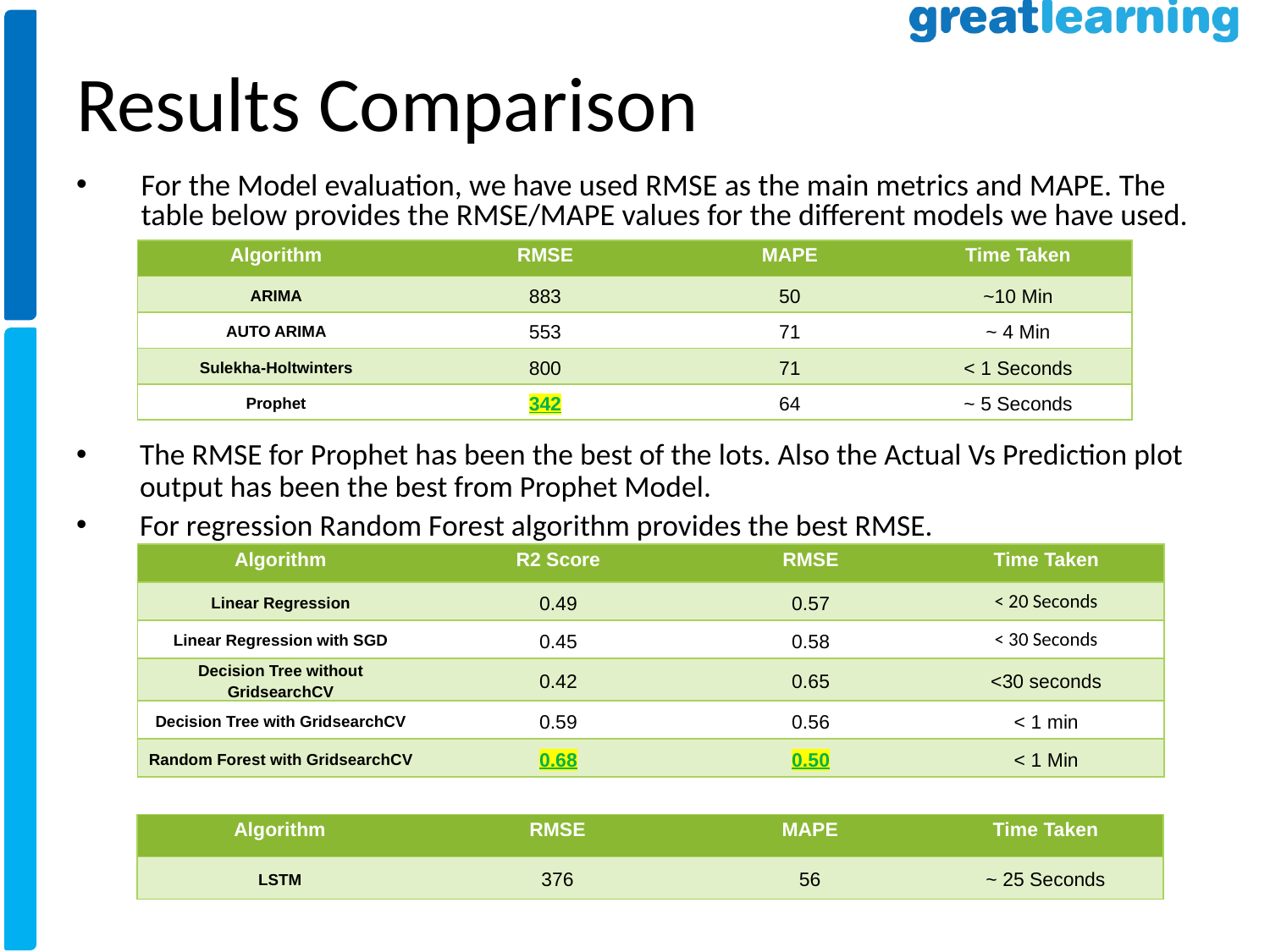

# Results Comparison
For the Model evaluation, we have used RMSE as the main metrics and MAPE. The table below provides the RMSE/MAPE values for the different models we have used.

| Algorithm | RMSE | MAPE | Time Taken |
| --- | --- | --- | --- |
| ARIMA | 883 | 50 | ~10 Min |
| AUTO ARIMA | 553 | 71 | ~ 4 Min |
| Sulekha-Holtwinters | 800 | 71 | < 1 Seconds |
| Prophet | 342 | 64 | ~ 5 Seconds |
The RMSE for Prophet has been the best of the lots. Also the Actual Vs Prediction plot output has been the best from Prophet Model.
For regression Random Forest algorithm provides the best RMSE.

| Algorithm | R2 Score | RMSE | Time Taken |
| --- | --- | --- | --- |
| Linear Regression | 0.49 | 0.57 | < 20 Seconds |
| Linear Regression with SGD | 0.45 | 0.58 | < 30 Seconds |
| Decision Tree without GridsearchCV | 0.42 | 0.65 | <30 seconds |
| Decision Tree with GridsearchCV | 0.59 | 0.56 | < 1 min |
| Random Forest with GridsearchCV | 0.68 | 0.50 | < 1 Min |
| Algorithm | RMSE | MAPE | Time Taken |
| --- | --- | --- | --- |
| LSTM | 376 | 56 | ~ 25 Seconds |